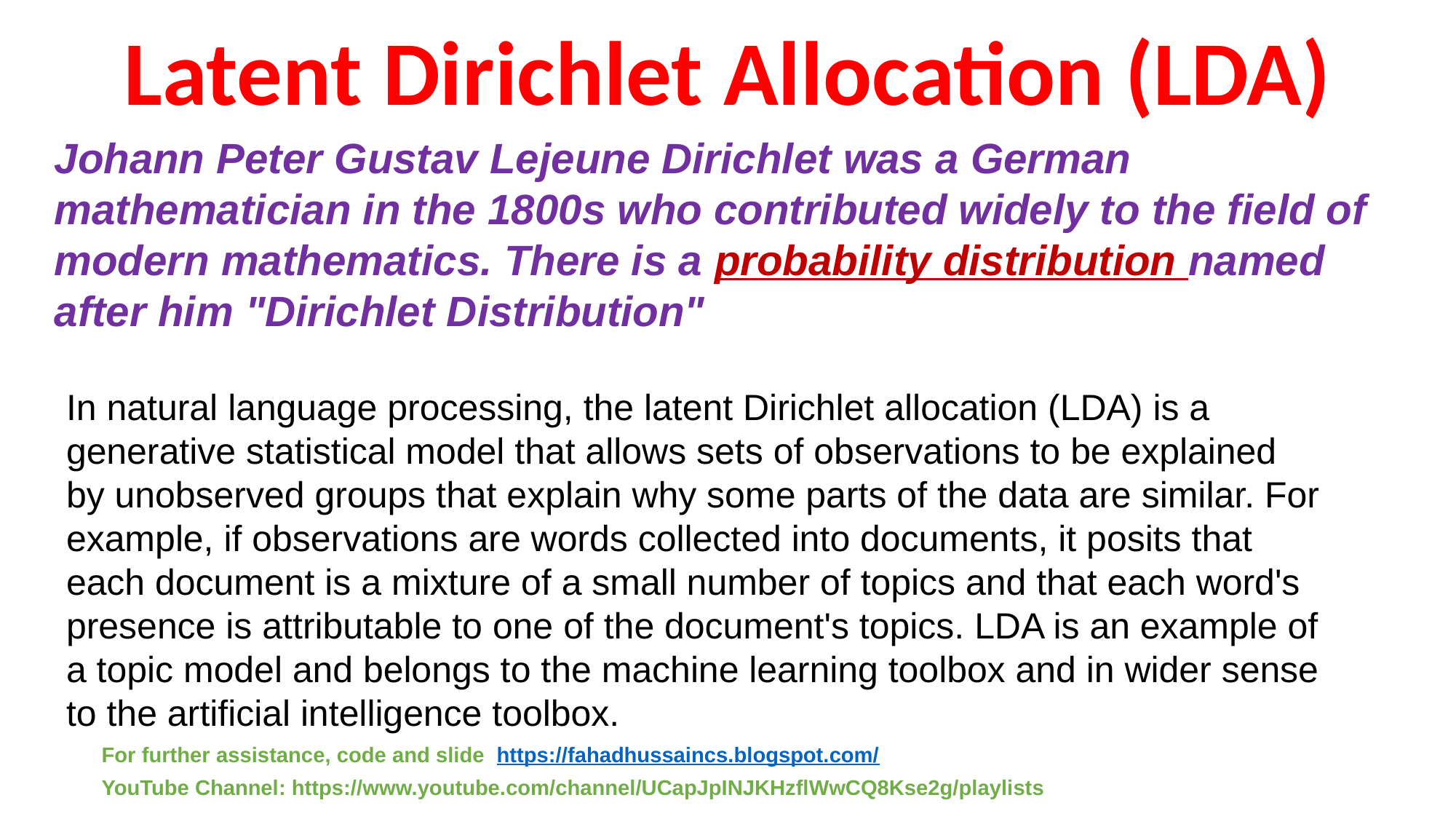

# Latent Dirichlet Allocation (LDA)
Johann Peter Gustav Lejeune Dirichlet was a German mathematician in the 1800s who contributed widely to the field of modern mathematics. There is a probability distribution named after him "Dirichlet Distribution"

In natural language processing, the latent Dirichlet allocation (LDA) is a generative statistical model that allows sets of observations to be explained by unobserved groups that explain why some parts of the data are similar. For example, if observations are words collected into documents, it posits that each document is a mixture of a small number of topics and that each word's presence is attributable to one of the document's topics. LDA is an example of a topic model and belongs to the machine learning toolbox and in wider sense to the artificial intelligence toolbox.
For further assistance, code and slide  https://fahadhussaincs.blogspot.com/
YouTube Channel: https://www.youtube.com/channel/UCapJpINJKHzflWwCQ8Kse2g/playlists